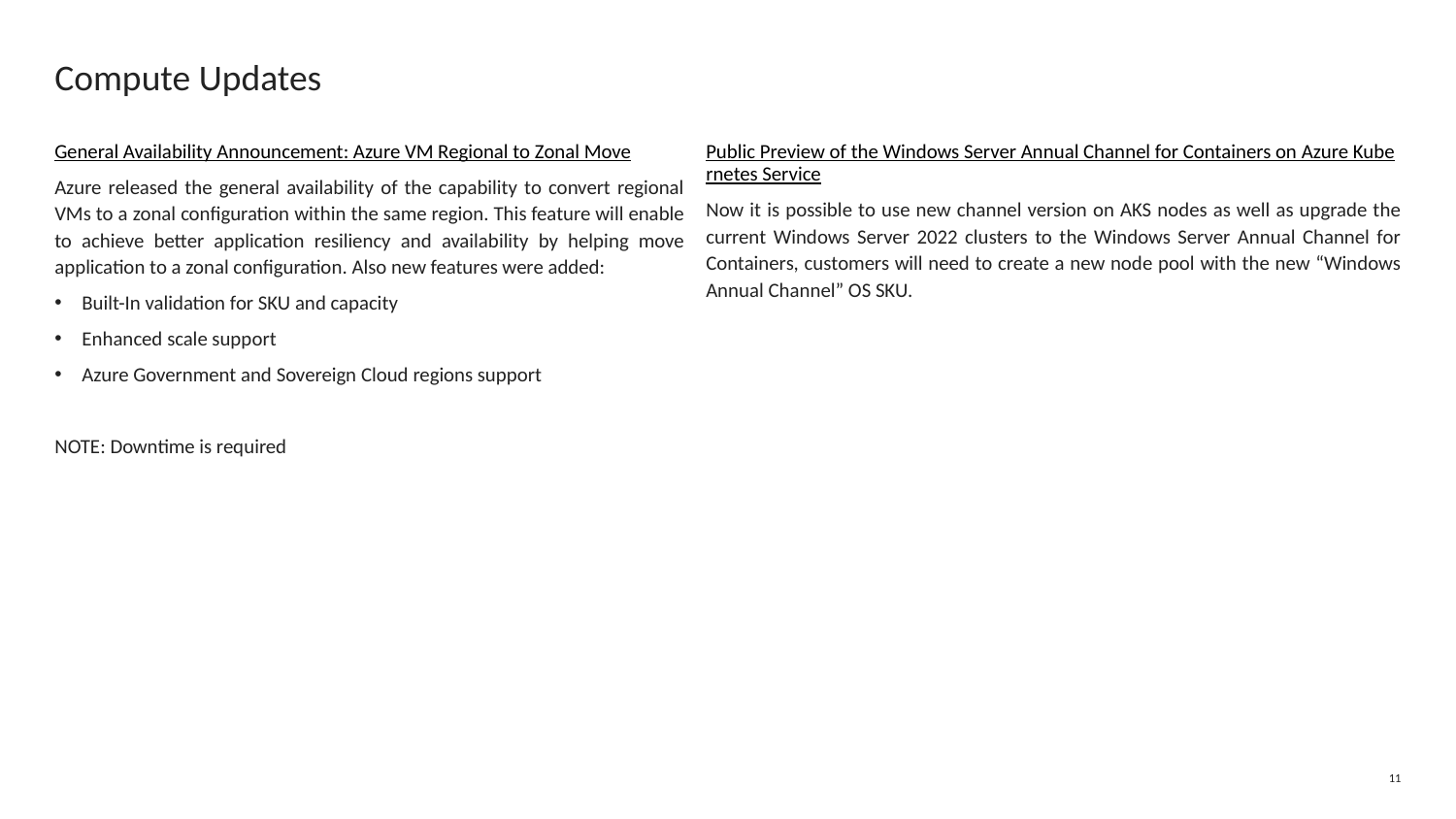

# Compute Updates
General Availability Announcement: Azure VM Regional to Zonal Move
Azure released the general availability of the capability to convert regional VMs to a zonal configuration within the same region. This feature will enable to achieve better application resiliency and availability by helping move application to a zonal configuration. Also new features were added:
Built-In validation for SKU and capacity
Enhanced scale support
Azure Government and Sovereign Cloud regions support

NOTE: Downtime is required
Public Preview of the Windows Server Annual Channel for Containers on Azure Kubernetes Service
Now it is possible to use new channel version on AKS nodes as well as upgrade the current Windows Server 2022 clusters to the Windows Server Annual Channel for Containers, customers will need to create a new node pool with the new “Windows Annual Channel” OS SKU.